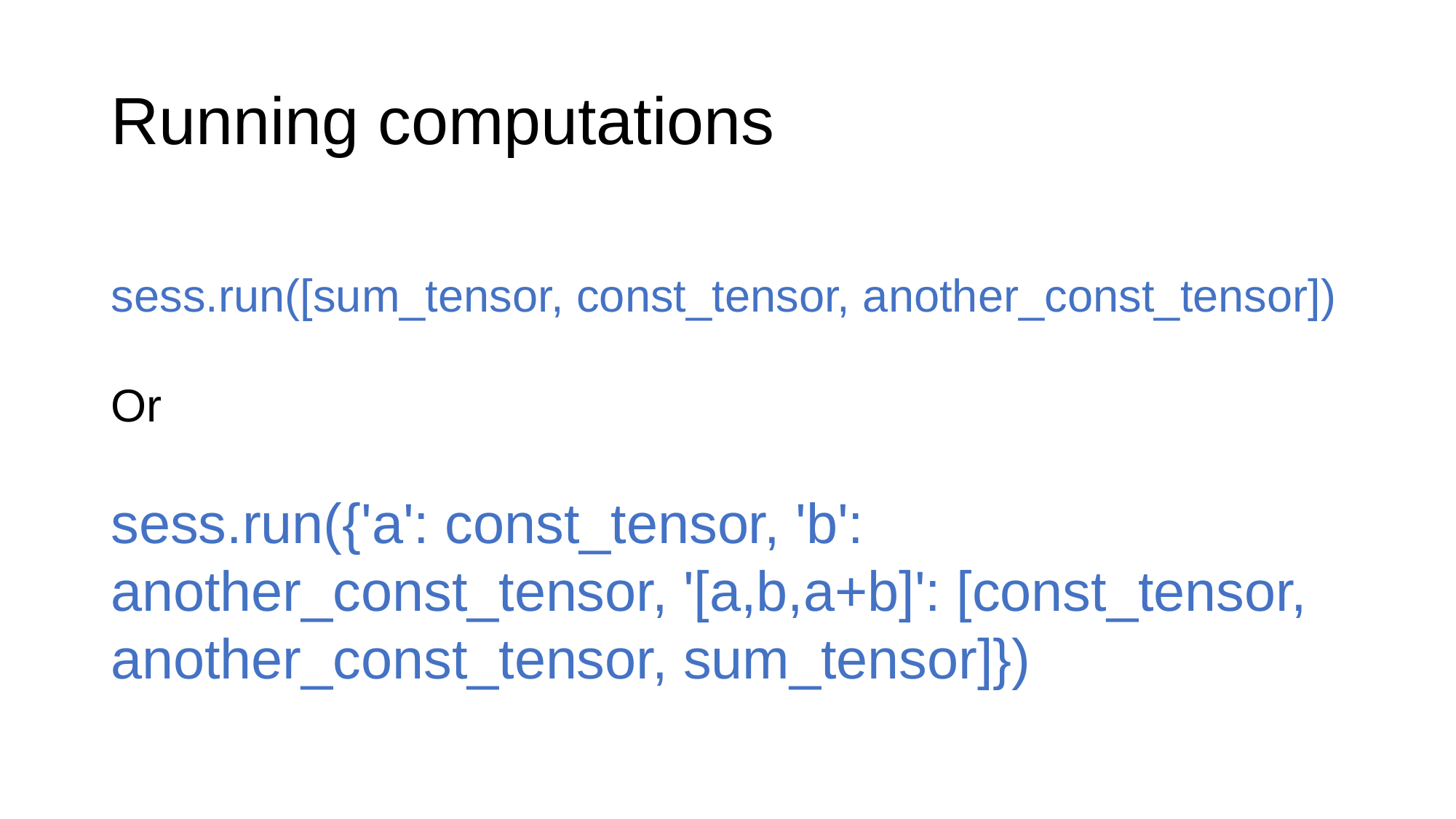

# Running computations
sess.run([sum_tensor, const_tensor, another_const_tensor])

Or

sess.run({'a': const_tensor, 'b': another_const_tensor, '[a,b,a+b]': [const_tensor, another_const_tensor, sum_tensor]})